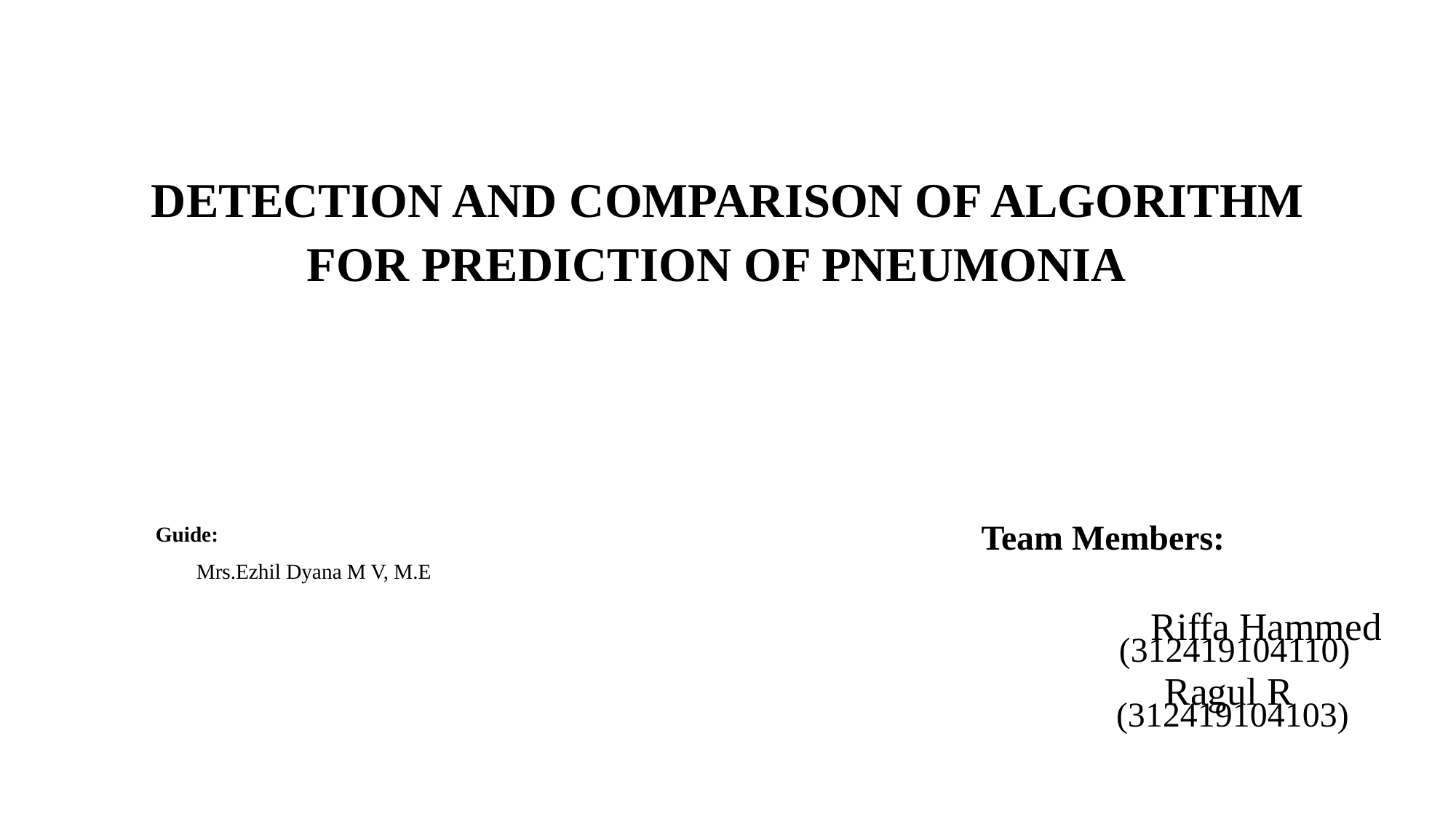

# DETECTION AND COMPARISON OF ALGORITHM FOR PREDICTION OF PNEUMONIA
    Guide:
            Mrs.Ezhil Dyana M V, M.E

    Team Members:
                                                                                                                Riffa Hammed
                                                                                                               (312419104110)
                                                                                                               Ragul R
                                                                                                               (312419104103)